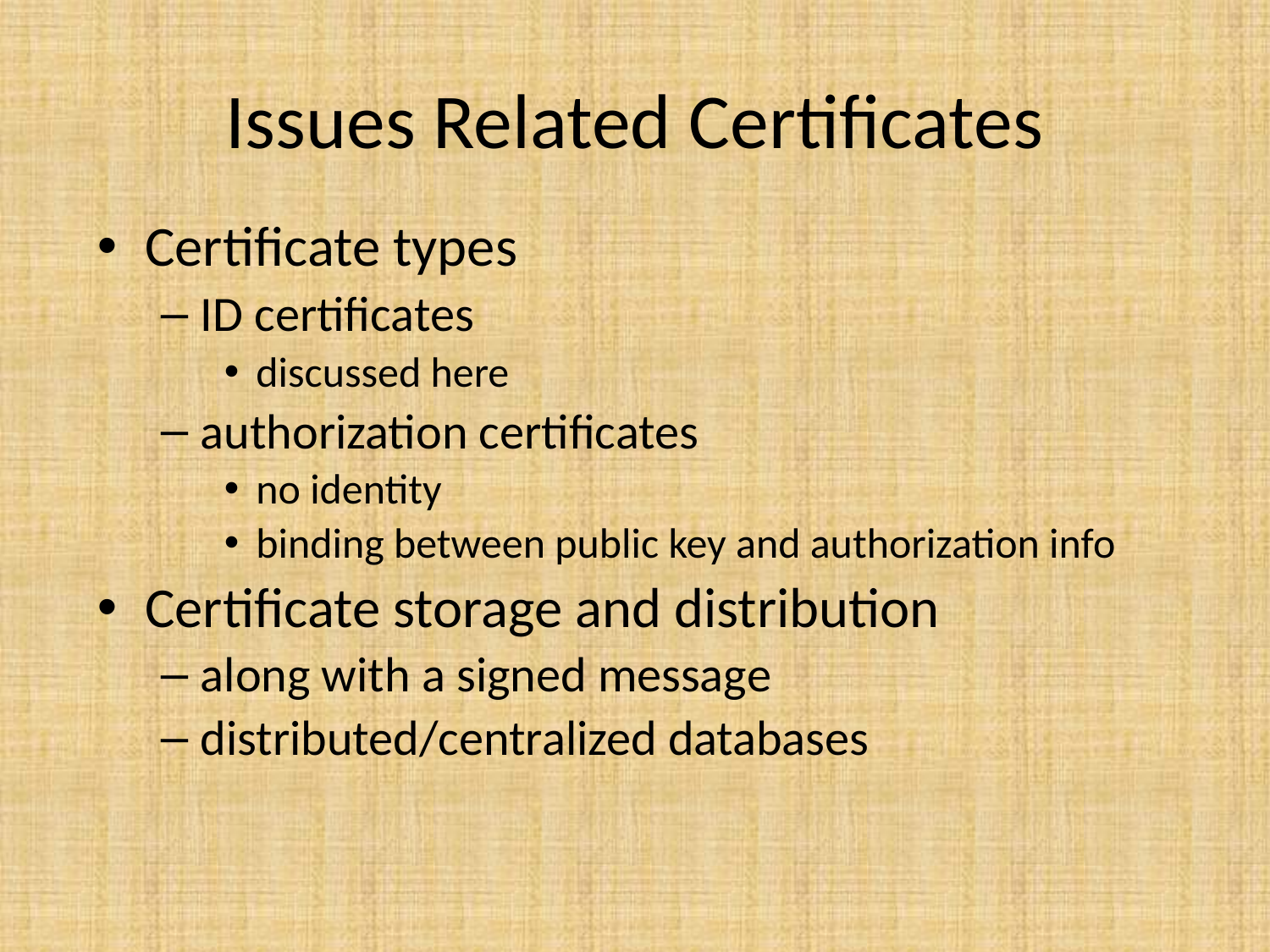

# Issues Related Certificates
Certificate types
ID certificates
discussed here
authorization certificates
no identity
binding between public key and authorization info
Certificate storage and distribution
along with a signed message
distributed/centralized databases